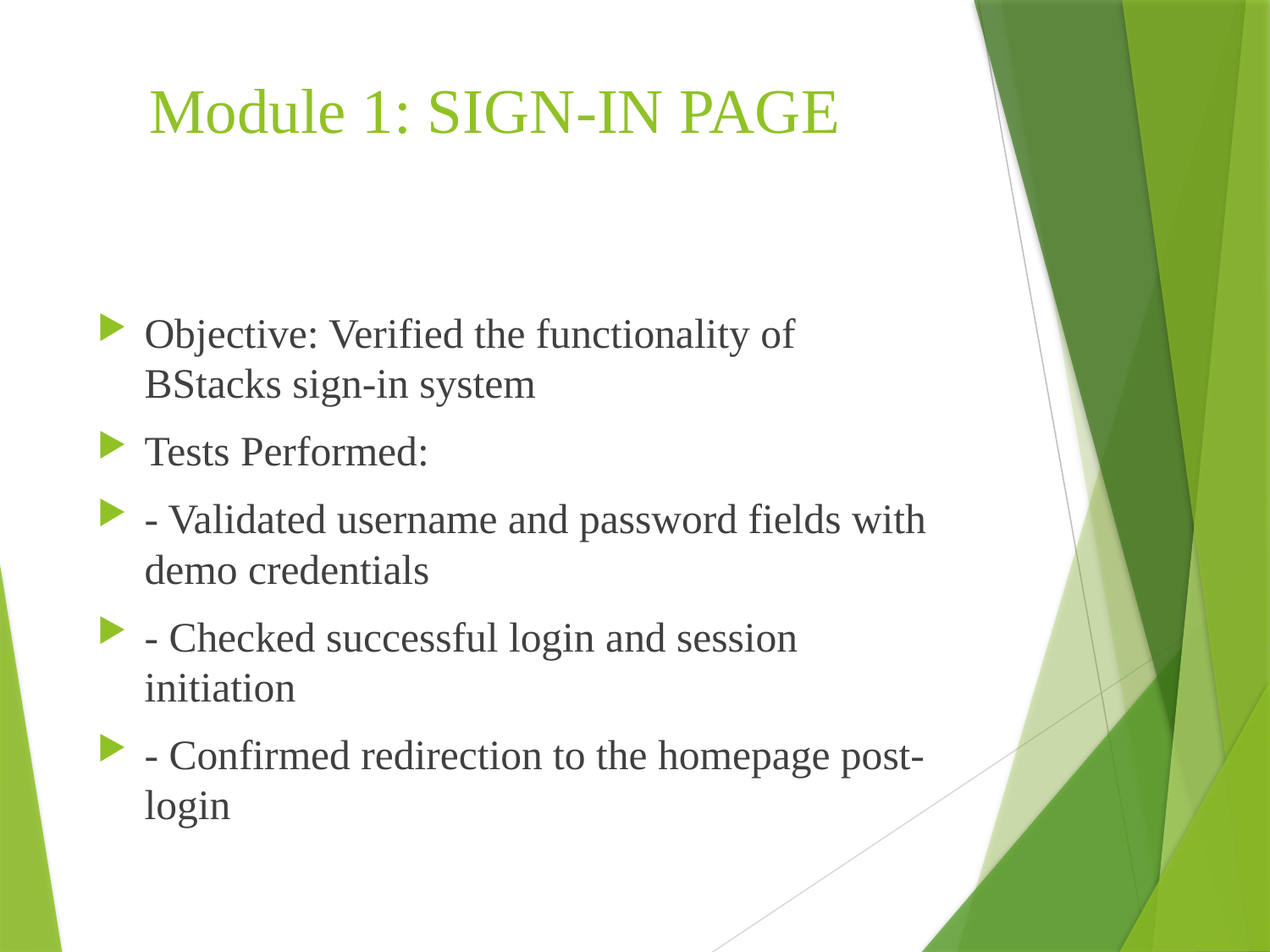

# Module 1: SIGN-IN PAGE
Objective: Verified the functionality of BStacks sign-in system
Tests Performed:
- Validated username and password fields with demo credentials
- Checked successful login and session initiation
- Confirmed redirection to the homepage post-login